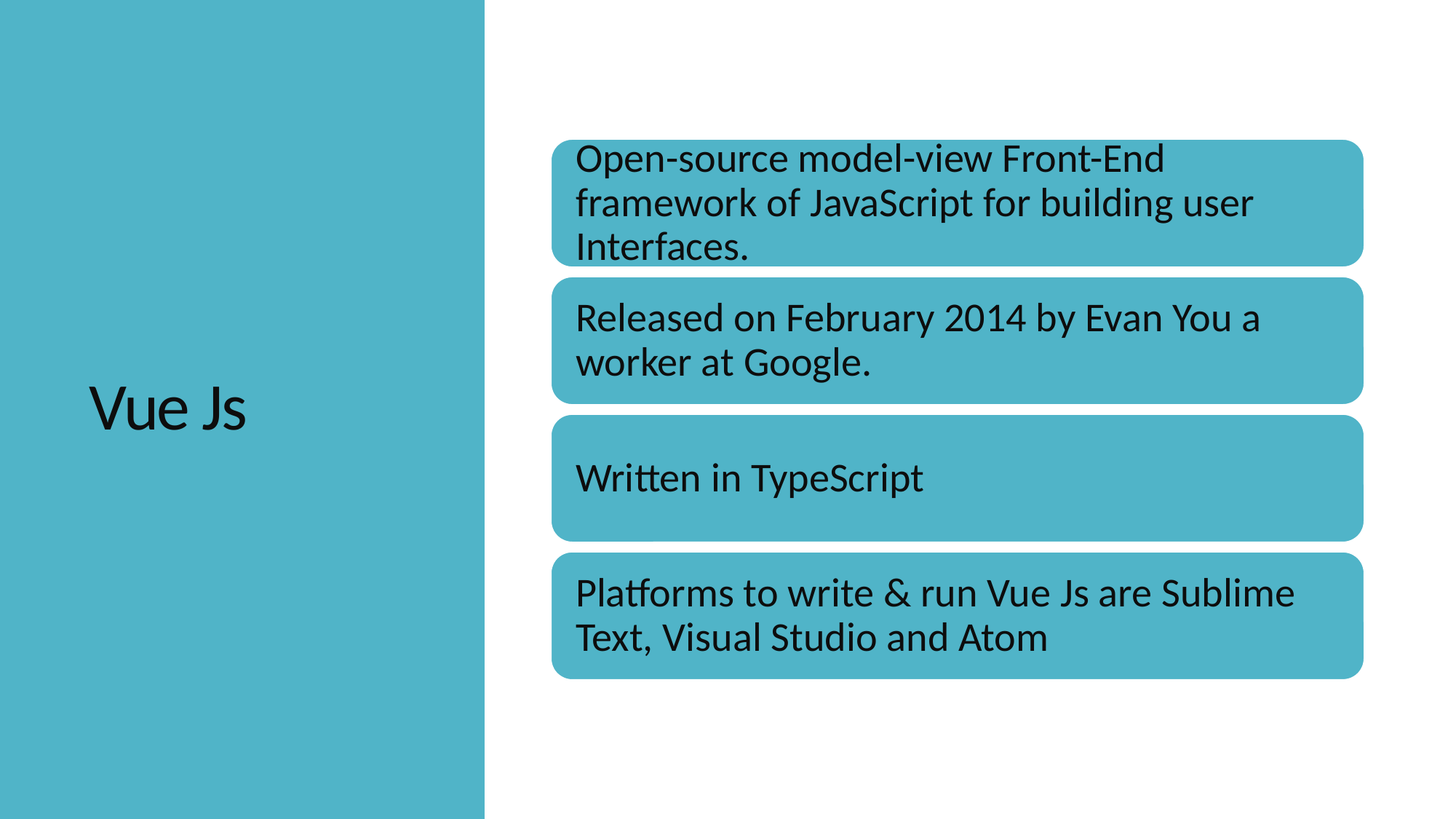

# Vue Js
Open-source model-view Front-End framework of JavaScript for building user Interfaces.
Released on February 2014 by Evan You a worker at Google.
Written in TypeScript
Platforms to write & run Vue Js are Sublime Text, Visual Studio and Atom